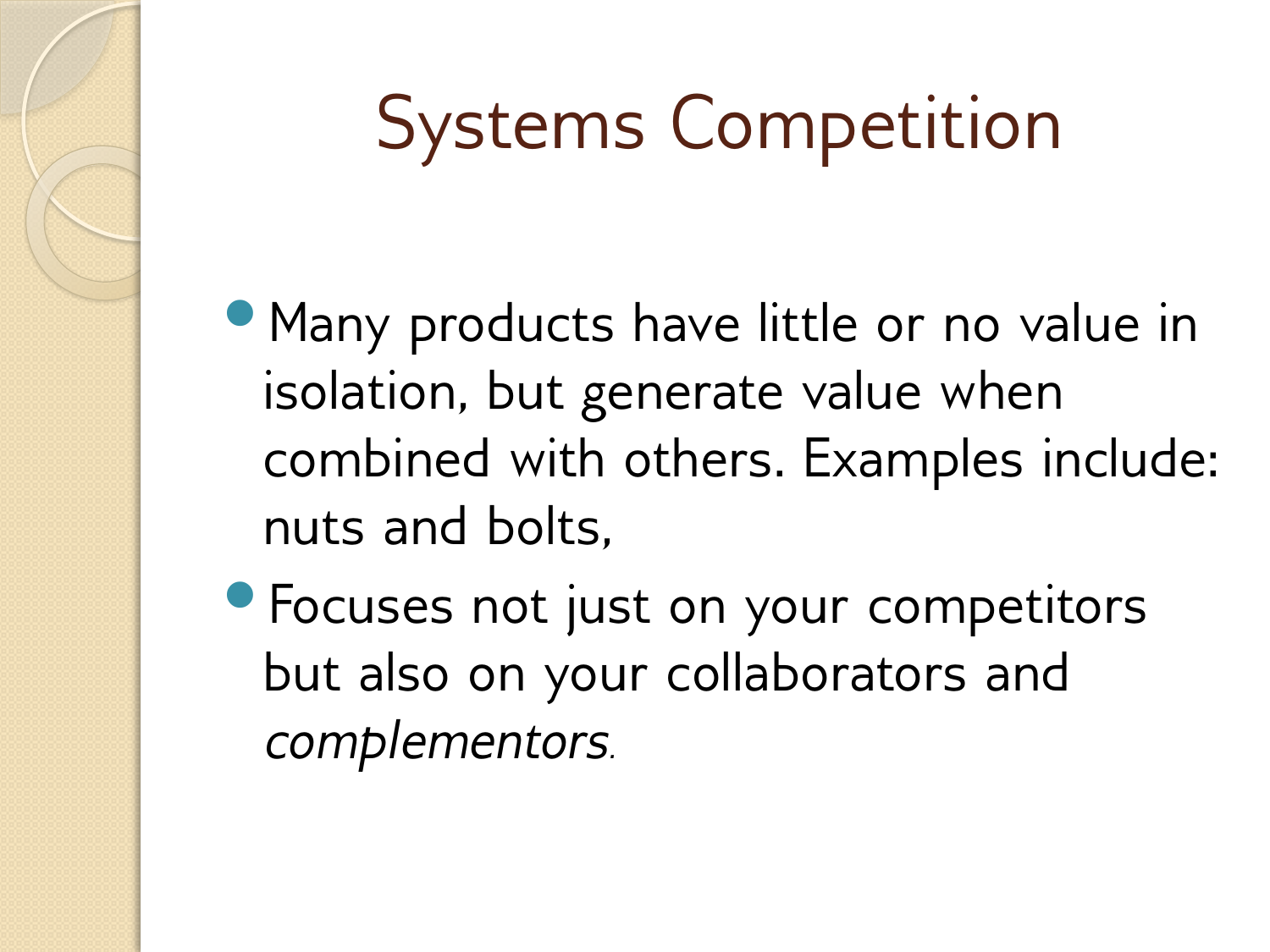

# Systems Competition

Many products have little or no value in isolation, but generate value when combined with others. Examples include: nuts and bolts,
Focuses not just on your competitors but also on your collaborators and complementors.